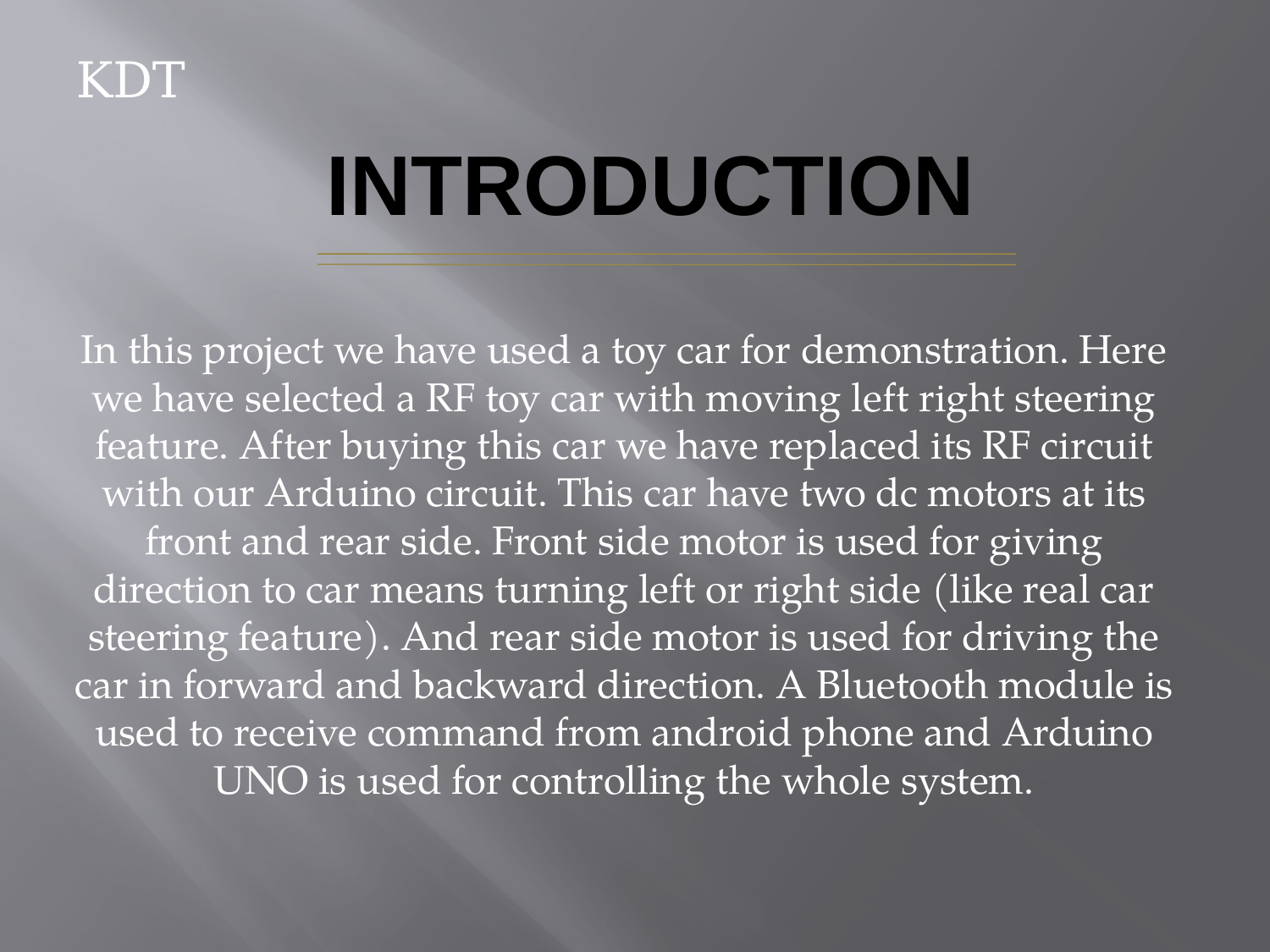

KDT
# Introduction
In this project we have used a toy car for demonstration. Here we have selected a RF toy car with moving left right steering feature. After buying this car we have replaced its RF circuit with our Arduino circuit. This car have two dc motors at its front and rear side. Front side motor is used for giving direction to car means turning left or right side (like real car steering feature). And rear side motor is used for driving the car in forward and backward direction. A Bluetooth module is used to receive command from android phone and Arduino UNO is used for controlling the whole system.